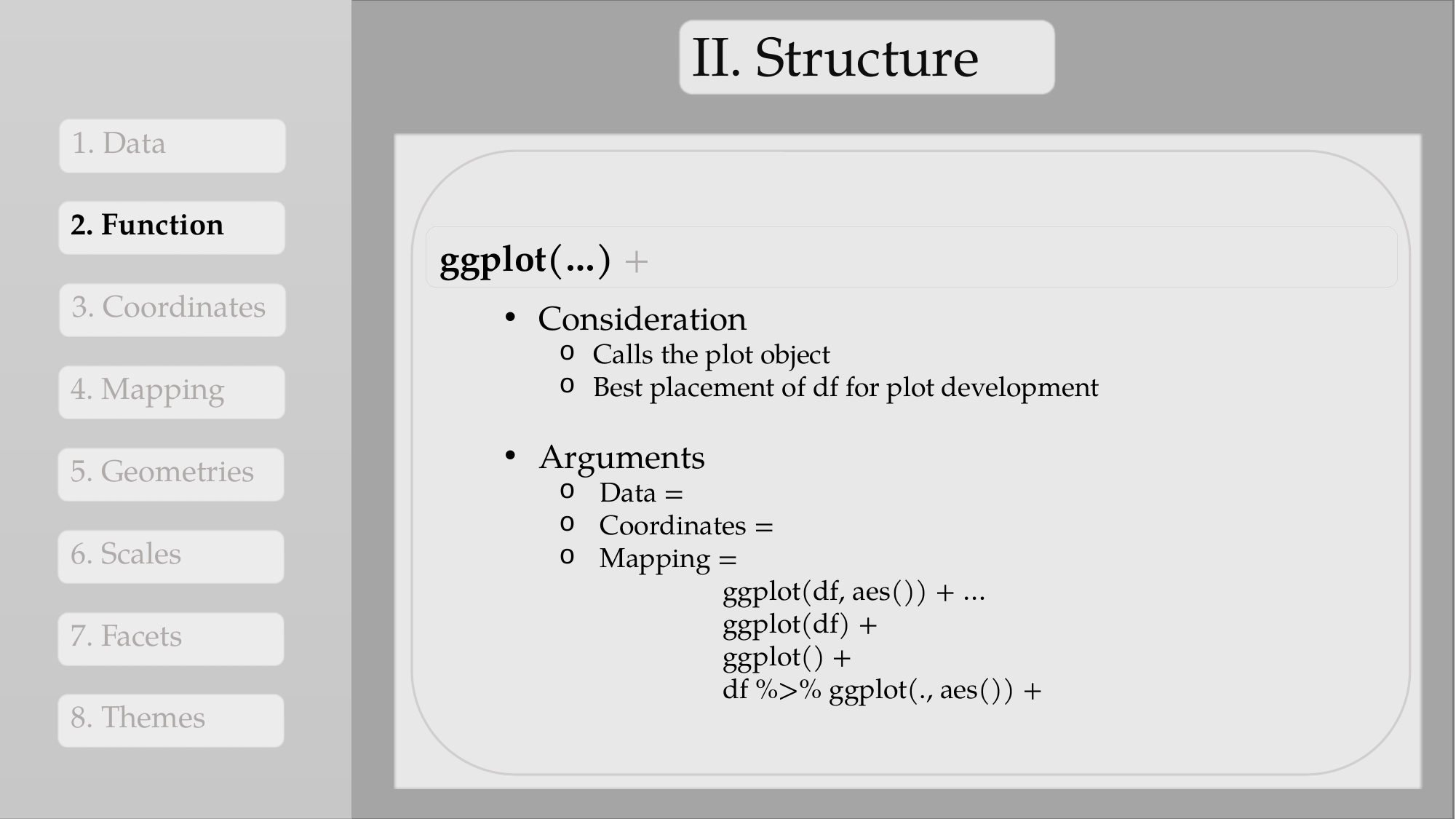

II. Structure
1. Data
2. Function
3. Coordinates
4. Mapping
5. Geometries
6. Scales
7. Facets
8. Themes

ggplot(…) +
Consideration
Calls the plot object
Best placement of df for plot development

Arguments
Data =
Coordinates =
Mapping =
ggplot(df, aes()) + …
ggplot(df) +
ggplot() +
df %>% ggplot(., aes()) +